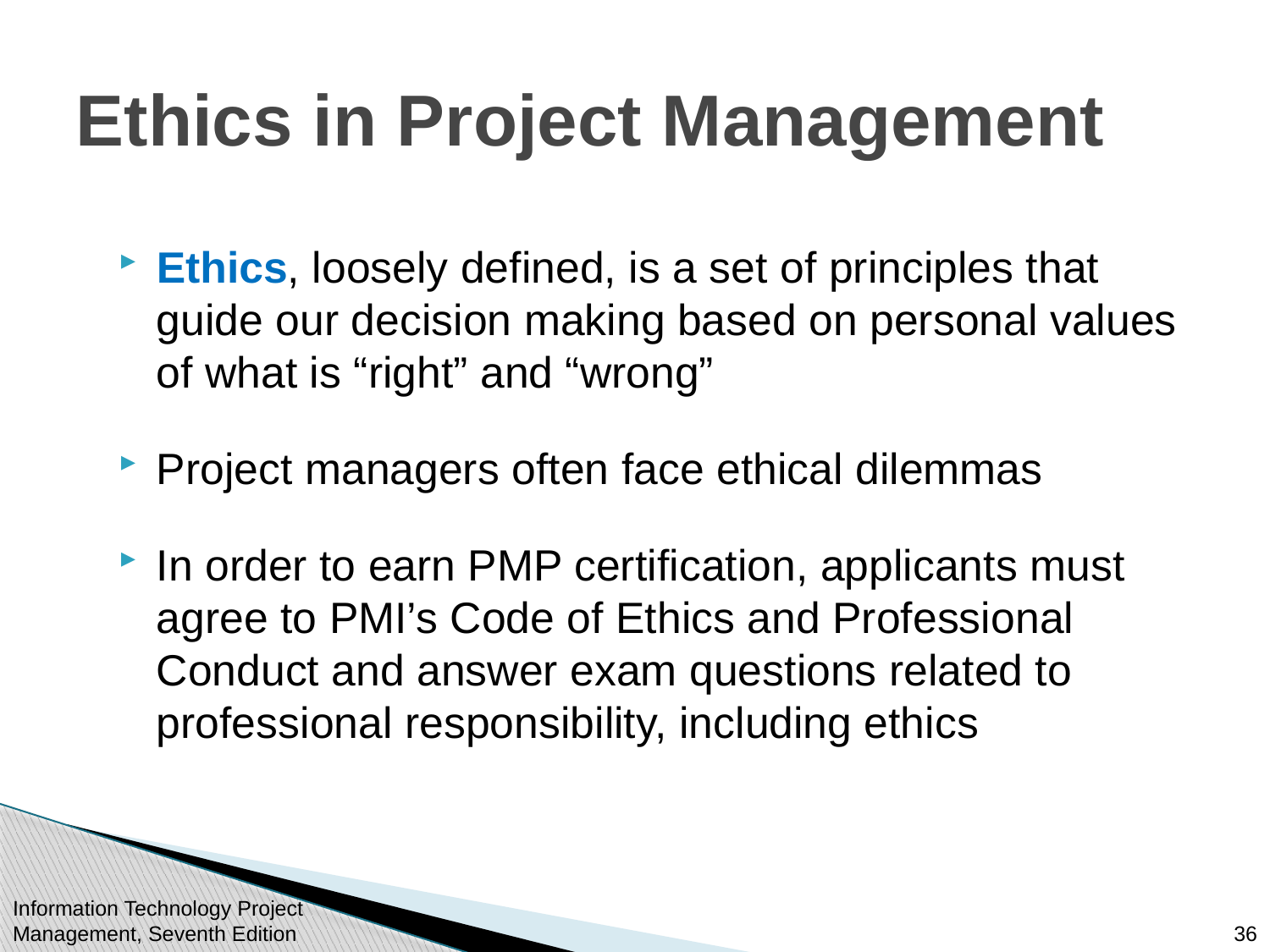

# Ethics in Project Management
Ethics, loosely defined, is a set of principles that guide our decision making based on personal values of what is “right” and “wrong”
Project managers often face ethical dilemmas
In order to earn PMP certification, applicants must agree to PMI’s Code of Ethics and Professional Conduct and answer exam questions related to professional responsibility, including ethics

Information Technology Project Management, Seventh Edition
36